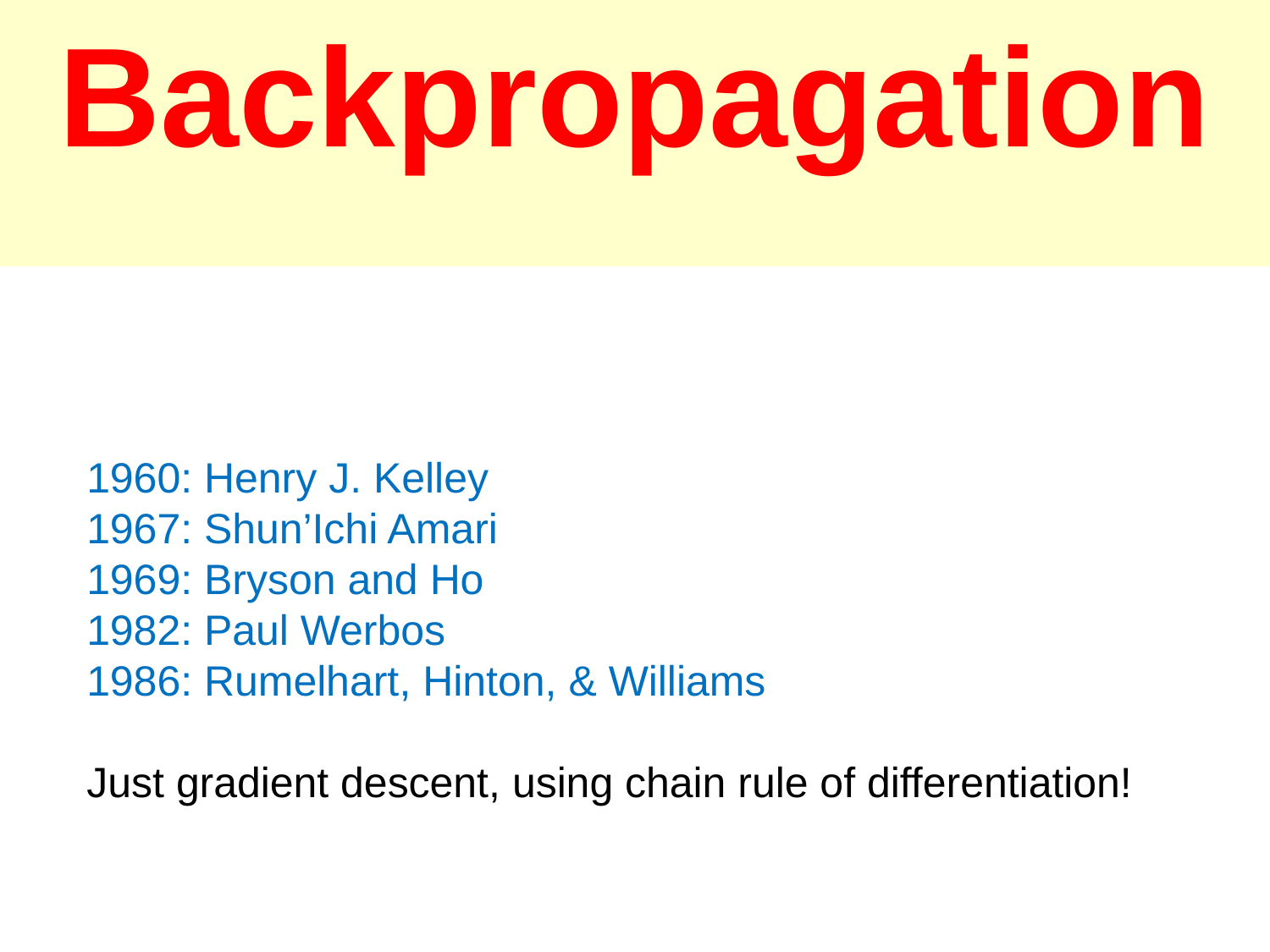

Backpropagation

1960: Henry J. Kelley
1967: Shun’Ichi Amari
1969: Bryson and Ho
1982: Paul Werbos
1986: Rumelhart, Hinton, & Williams

Just gradient descent, using chain rule of differentiation!